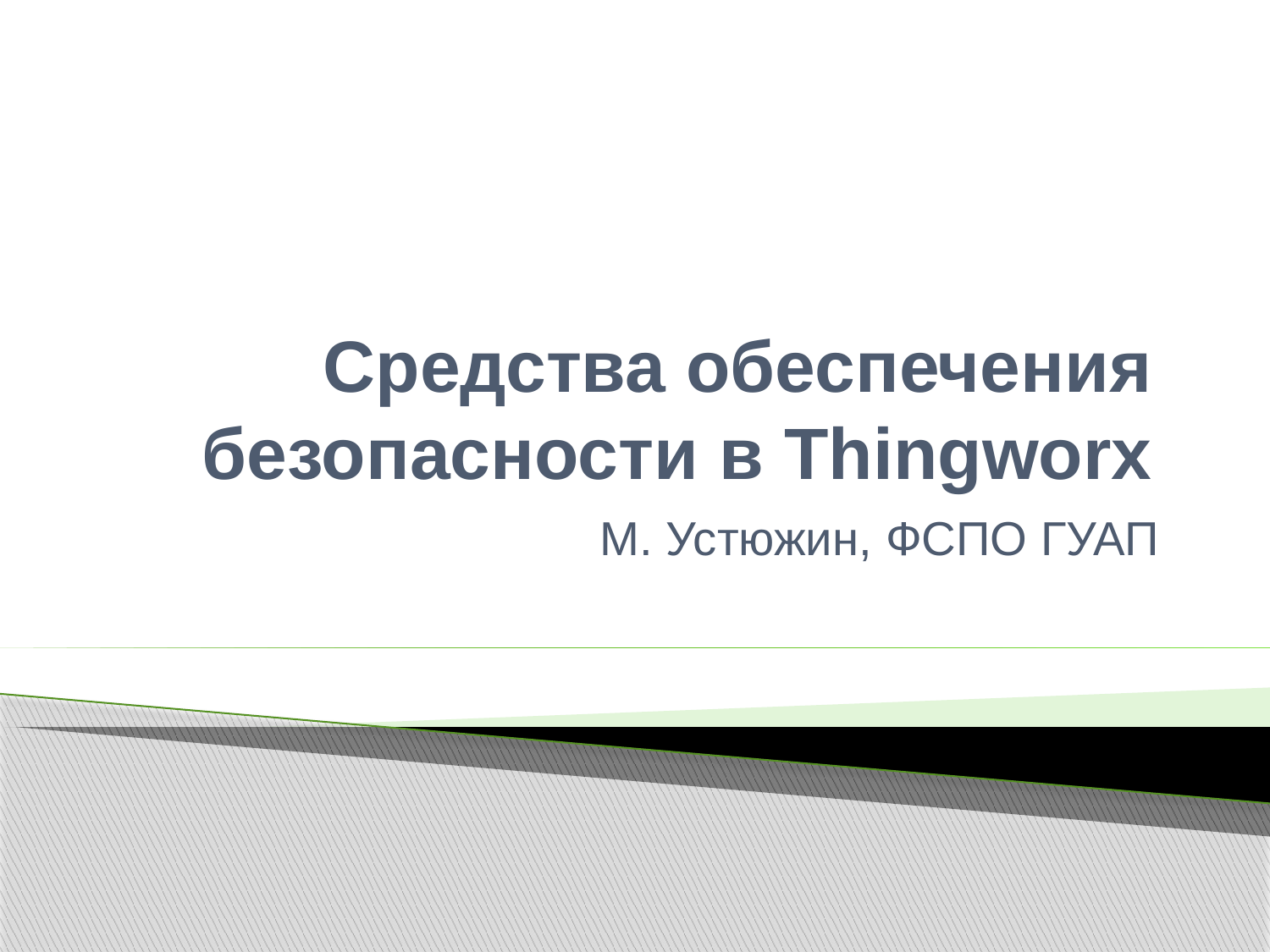

# Средства обеспечения безопасности в Thingworx
М. Устюжин, ФСПО ГУАП